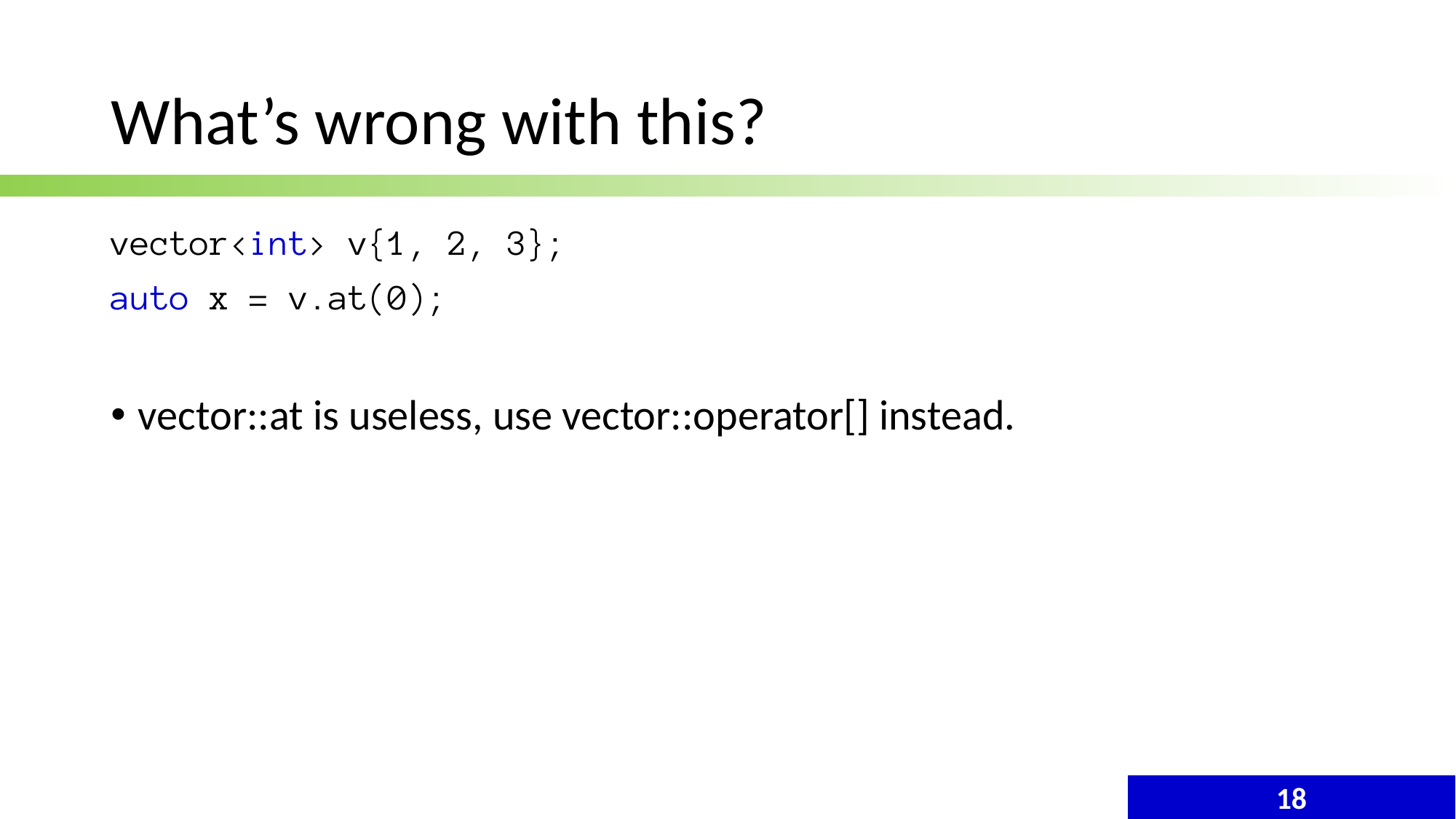

# What’s wrong with this?
vector<int> v{1, 2, 3};
auto x = v.at(0);

vector::at is useless, use vector::operator[] instead.

18